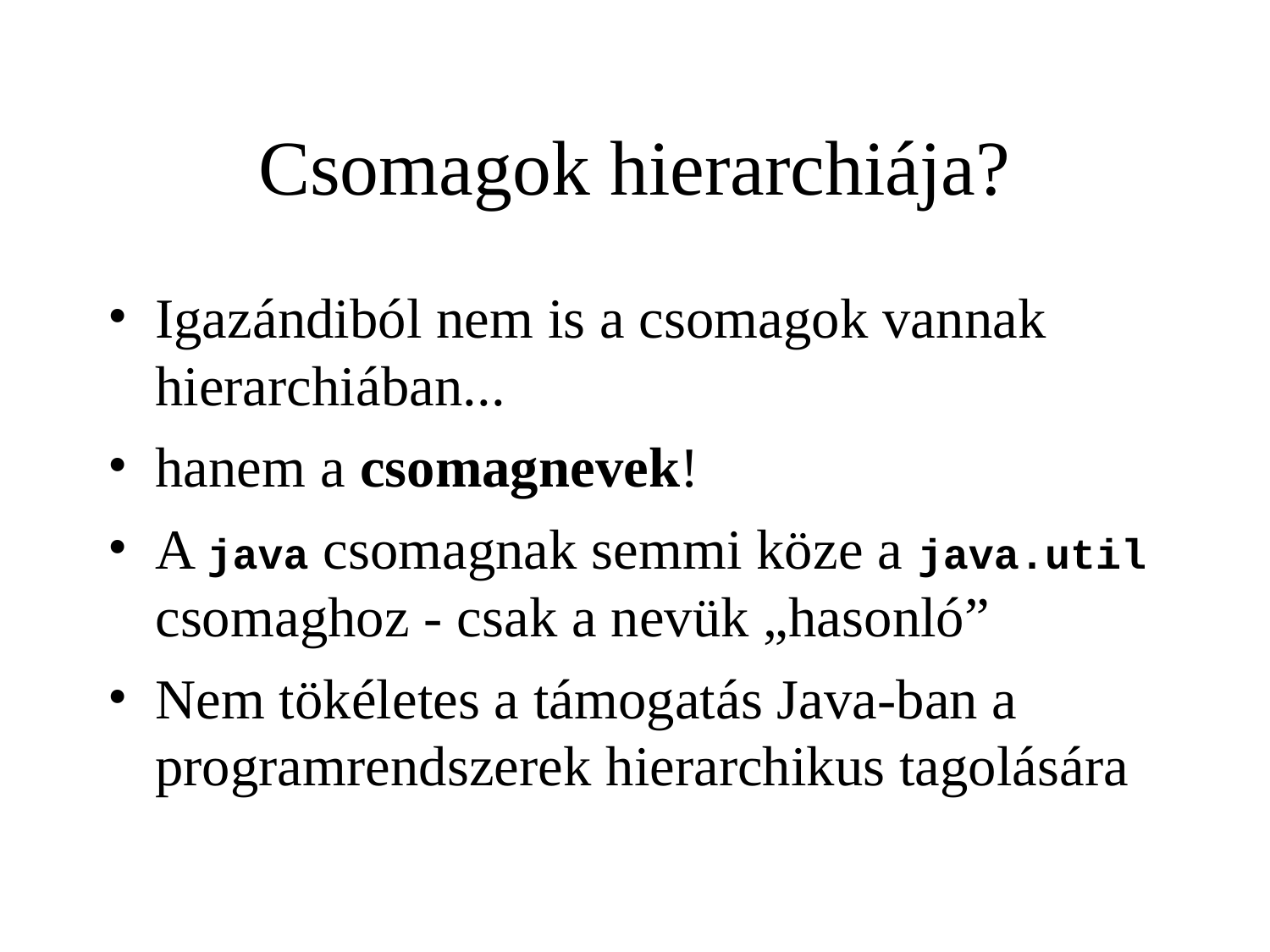

# Csomagok hierarchiája?
Igazándiból nem is a csomagok vannak hierarchiában...
hanem a csomagnevek!
A java csomagnak semmi köze a java.util csomaghoz - csak a nevük „hasonló”
Nem tökéletes a támogatás Java-ban a programrendszerek hierarchikus tagolására